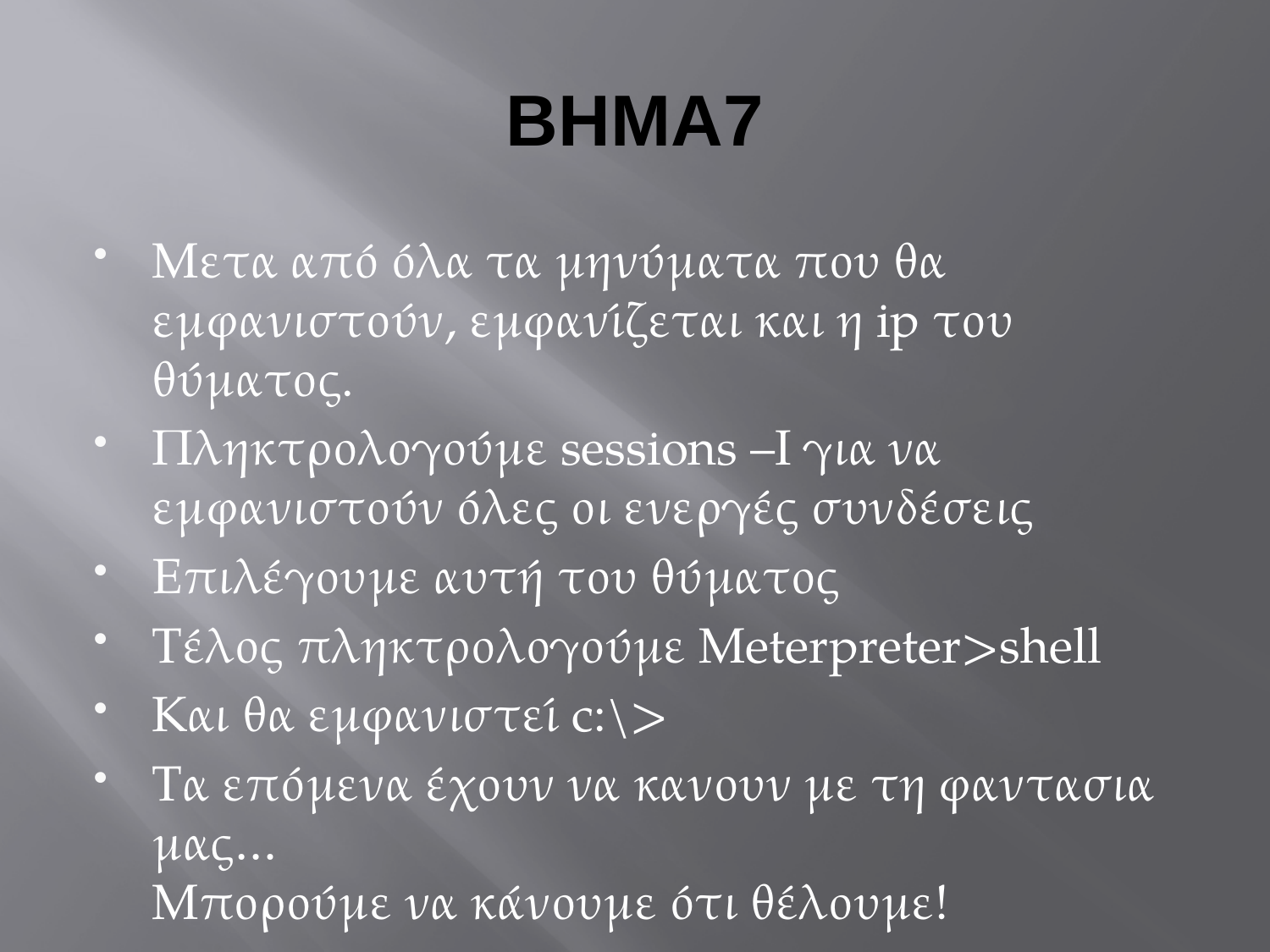

# BΗΜΑ7
Μετα από όλα τα μηνύματα που θα εμφανιστούν, εμφανίζεται και η ip του θύματος.
Πληκτρολογούμε sessions –I για να εμφανιστούν όλες οι ενεργές συνδέσεις
Επιλέγουμε αυτή του θύματος
Τέλος πληκτρολογούμε Meterpreter>shell
Και θα εμφανιστεί c:\>
Τα επόμενα έχουν να κανουν με τη φαντασια μας…
Μπορούμε να κάνουμε ότι θέλουμε!